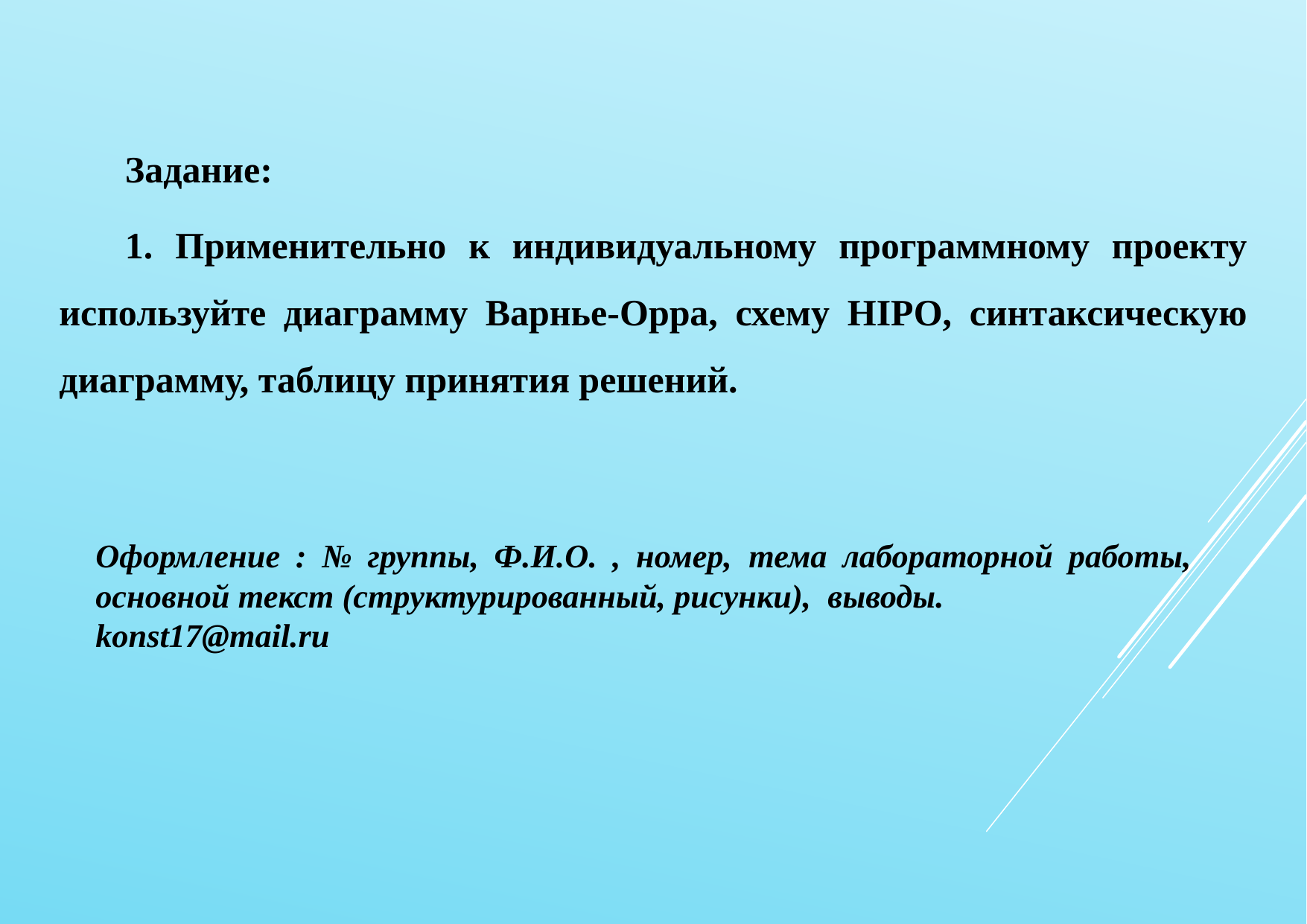

Задание:
1. Применительно к индивидуальному программному проекту используйте диаграмму Варнье-Орра, схему HIPO, синтаксическую диаграмму, таблицу принятия решений.

Оформление : № группы, Ф.И.О. , номер, тема лабораторной работы, основной текст (структурированный, рисунки),  выводы.
konst17@mail.ru